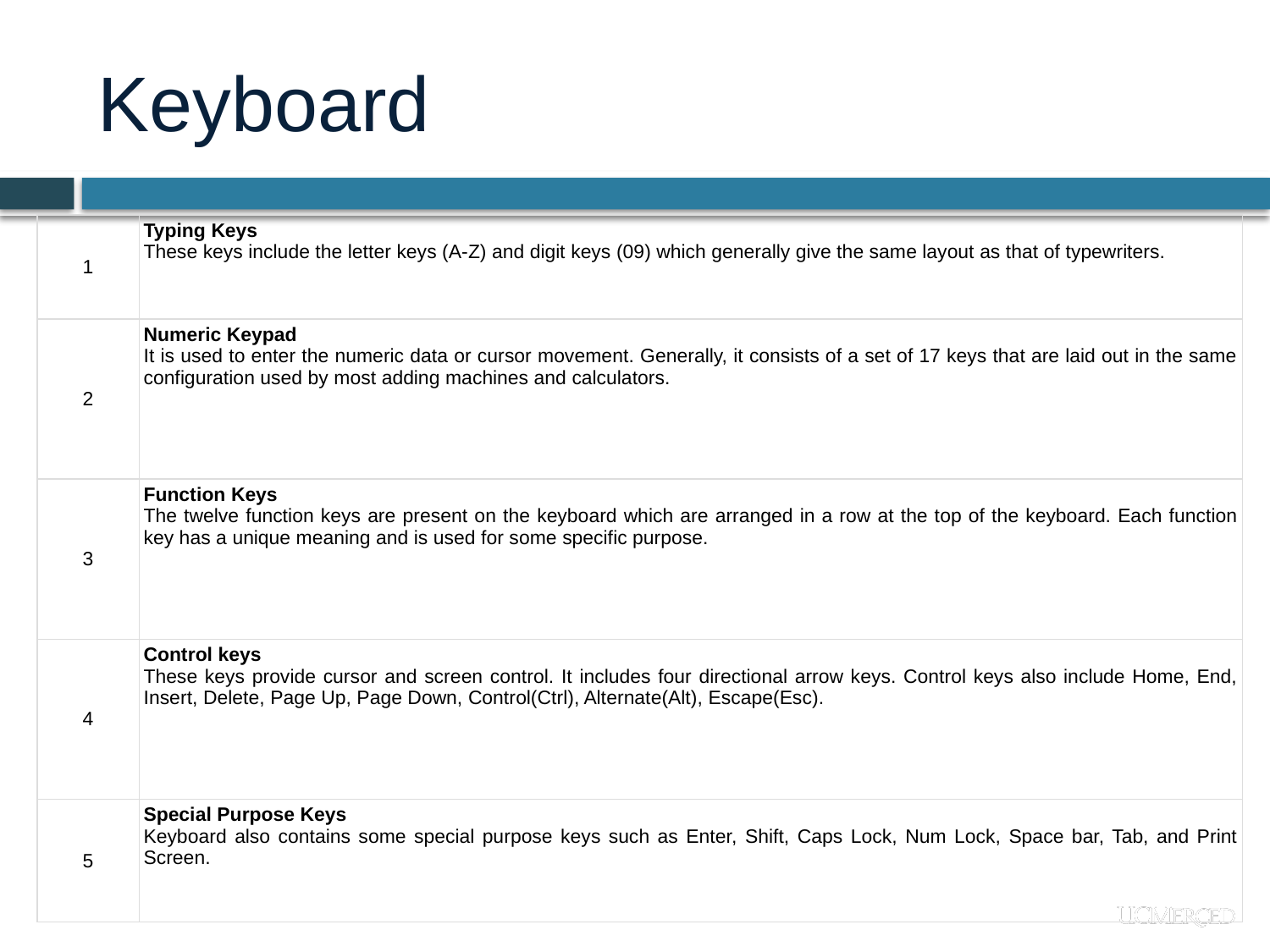

# Keyboard
| 1 | Typing Keys These keys include the letter keys (A-Z) and digit keys (09) which generally give the same layout as that of typewriters. |
| --- | --- |
| 2 | Numeric Keypad It is used to enter the numeric data or cursor movement. Generally, it consists of a set of 17 keys that are laid out in the same configuration used by most adding machines and calculators. |
| 3 | Function Keys The twelve function keys are present on the keyboard which are arranged in a row at the top of the keyboard. Each function key has a unique meaning and is used for some specific purpose. |
| 4 | Control keys These keys provide cursor and screen control. It includes four directional arrow keys. Control keys also include Home, End, Insert, Delete, Page Up, Page Down, Control(Ctrl), Alternate(Alt), Escape(Esc). |
| 5 | Special Purpose Keys Keyboard also contains some special purpose keys such as Enter, Shift, Caps Lock, Num Lock, Space bar, Tab, and Print Screen. |